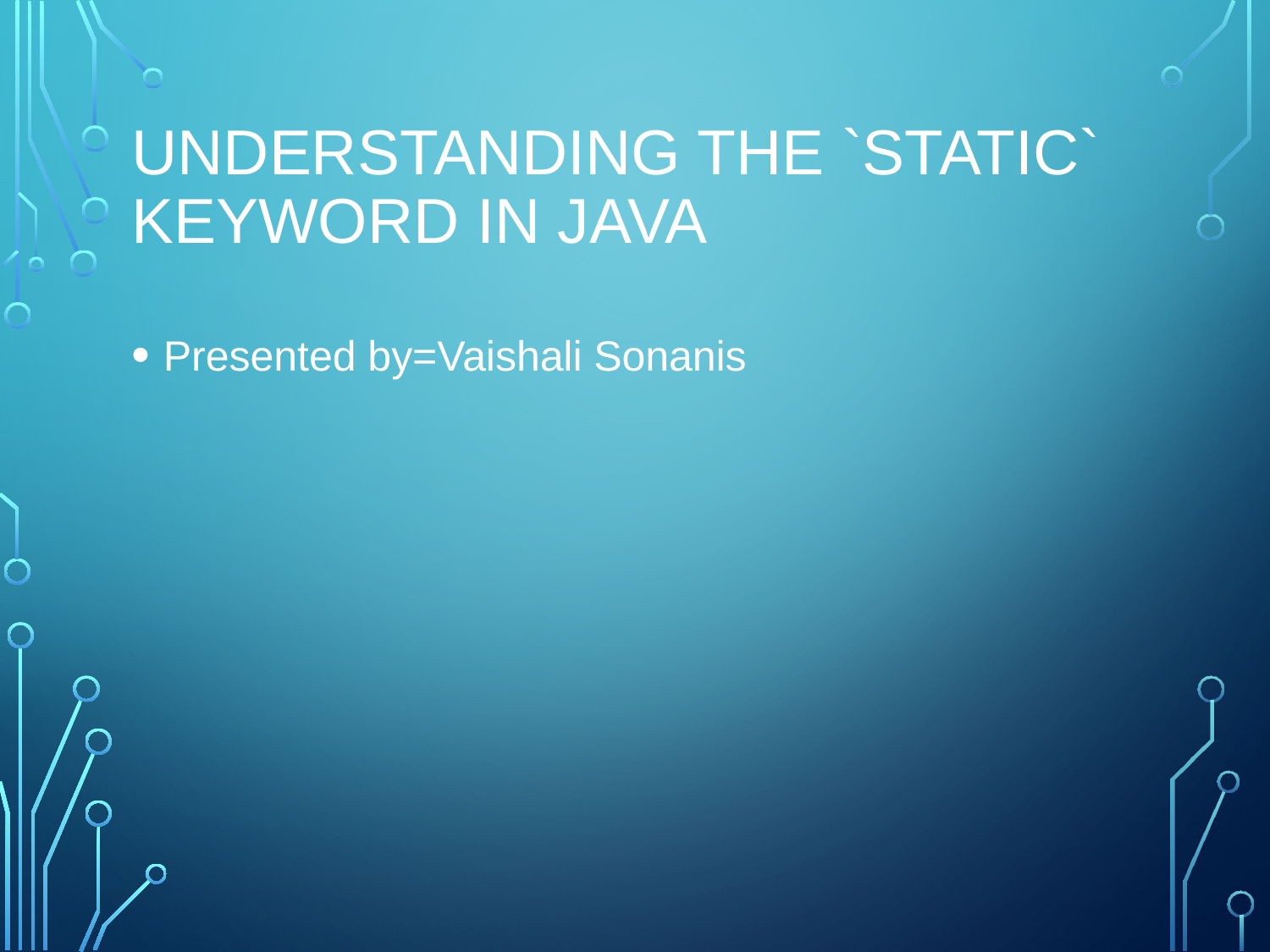

# Understanding the `static` Keyword in Java
Presented by=Vaishali Sonanis